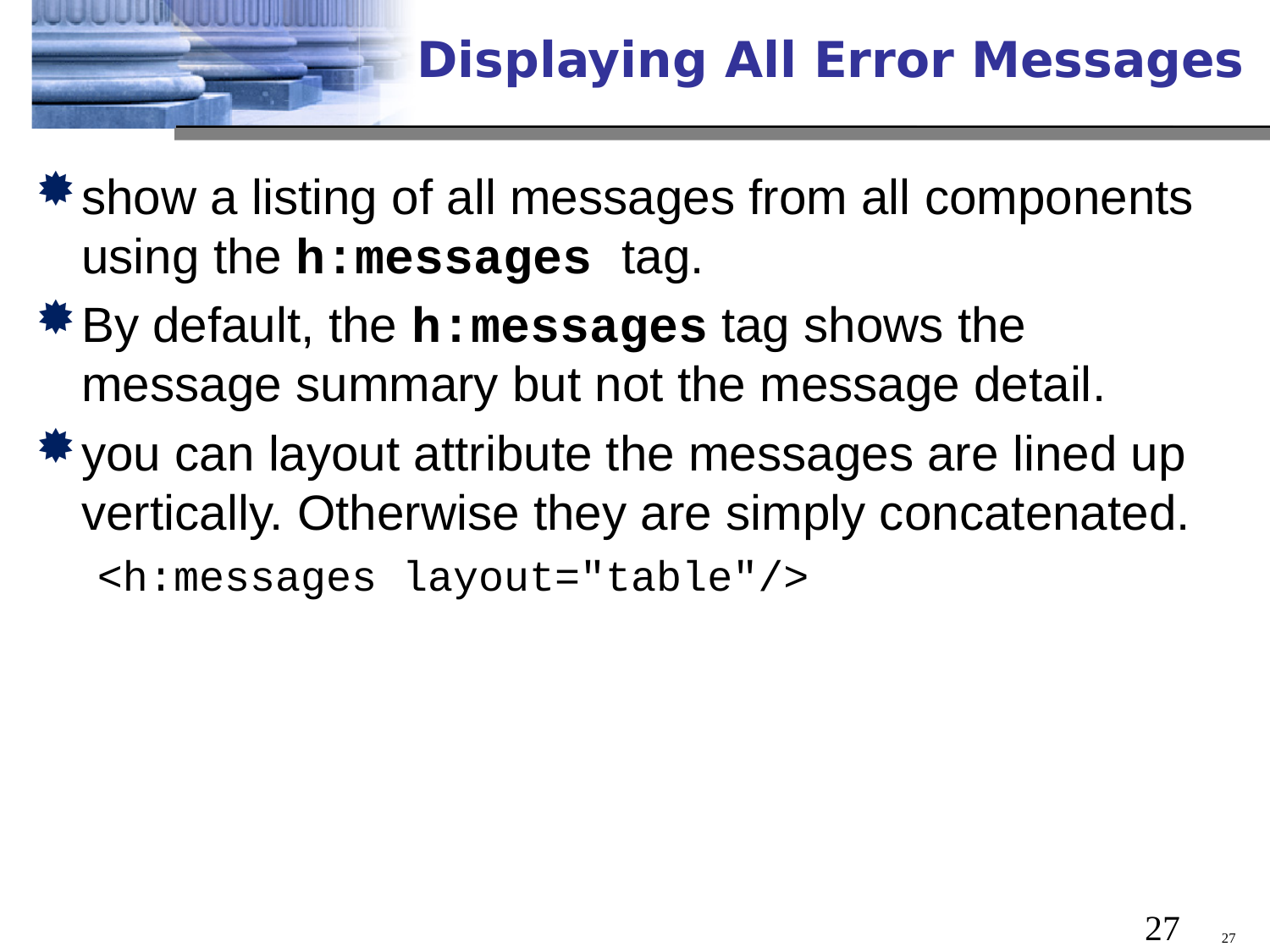

# Displaying All Error Messages
show a listing of all messages from all components using the h:messages tag.
By default, the h:messages tag shows the message summary but not the message detail.
you can layout attribute the messages are lined up vertically. Otherwise they are simply concatenated.
<h:messages layout="table"/>

27